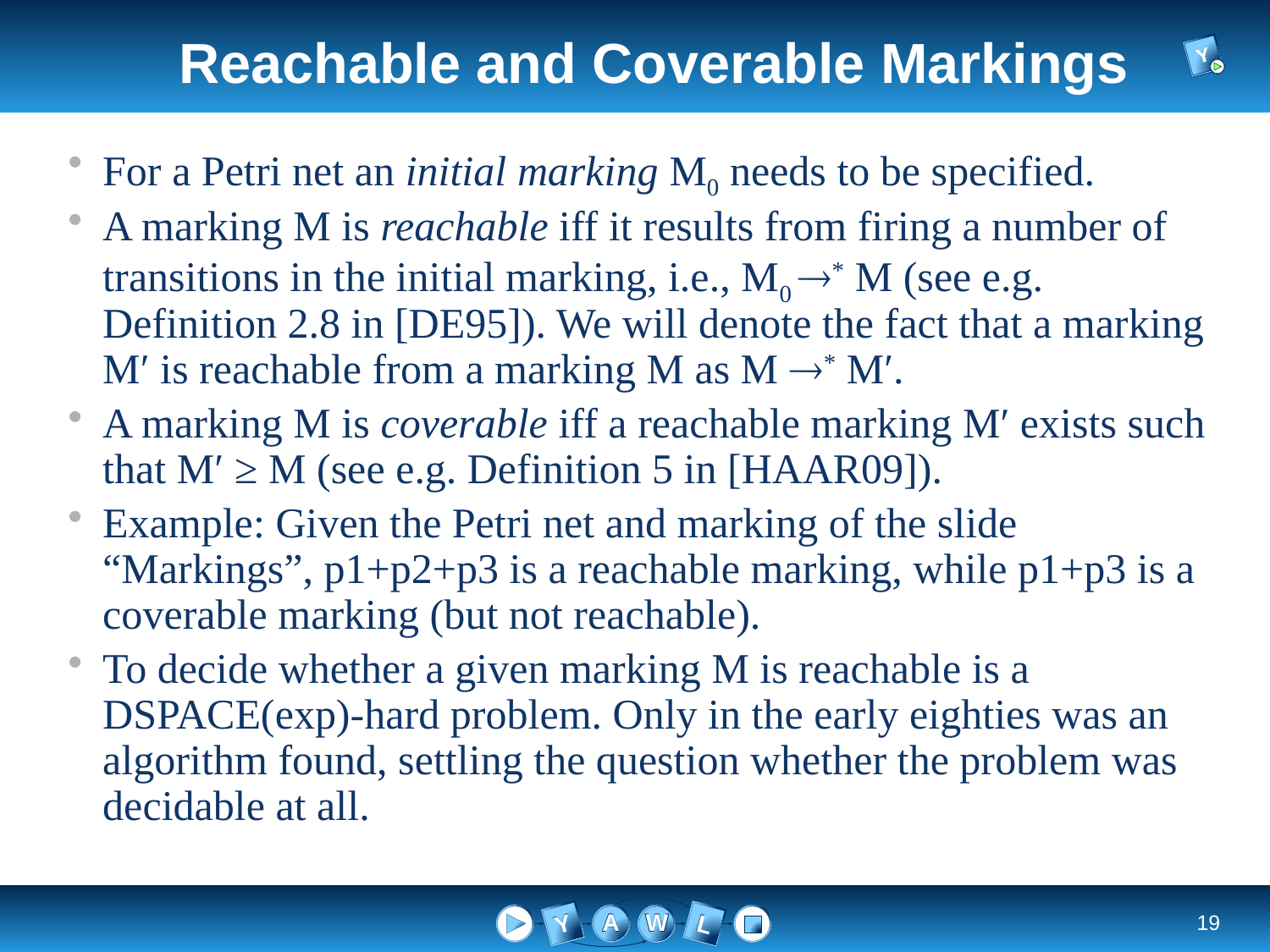

# Reachable and Coverable Markings
For a Petri net an initial marking M0 needs to be specified.
A marking M is reachable iff it results from firing a number of transitions in the initial marking, i.e., M0 →* M (see e.g. Definition 2.8 in [DE95]). We will denote the fact that a marking M′ is reachable from a marking M as M →* M′.
A marking M is coverable iff a reachable marking M′ exists such that M′ ≥ M (see e.g. Definition 5 in [HAAR09]).
Example: Given the Petri net and marking of the slide “Markings”, p1+p2+p3 is a reachable marking, while p1+p3 is a coverable marking (but not reachable).
To decide whether a given marking M is reachable is a DSPACE(exp)-hard problem. Only in the early eighties was an algorithm found, settling the question whether the problem was decidable at all.